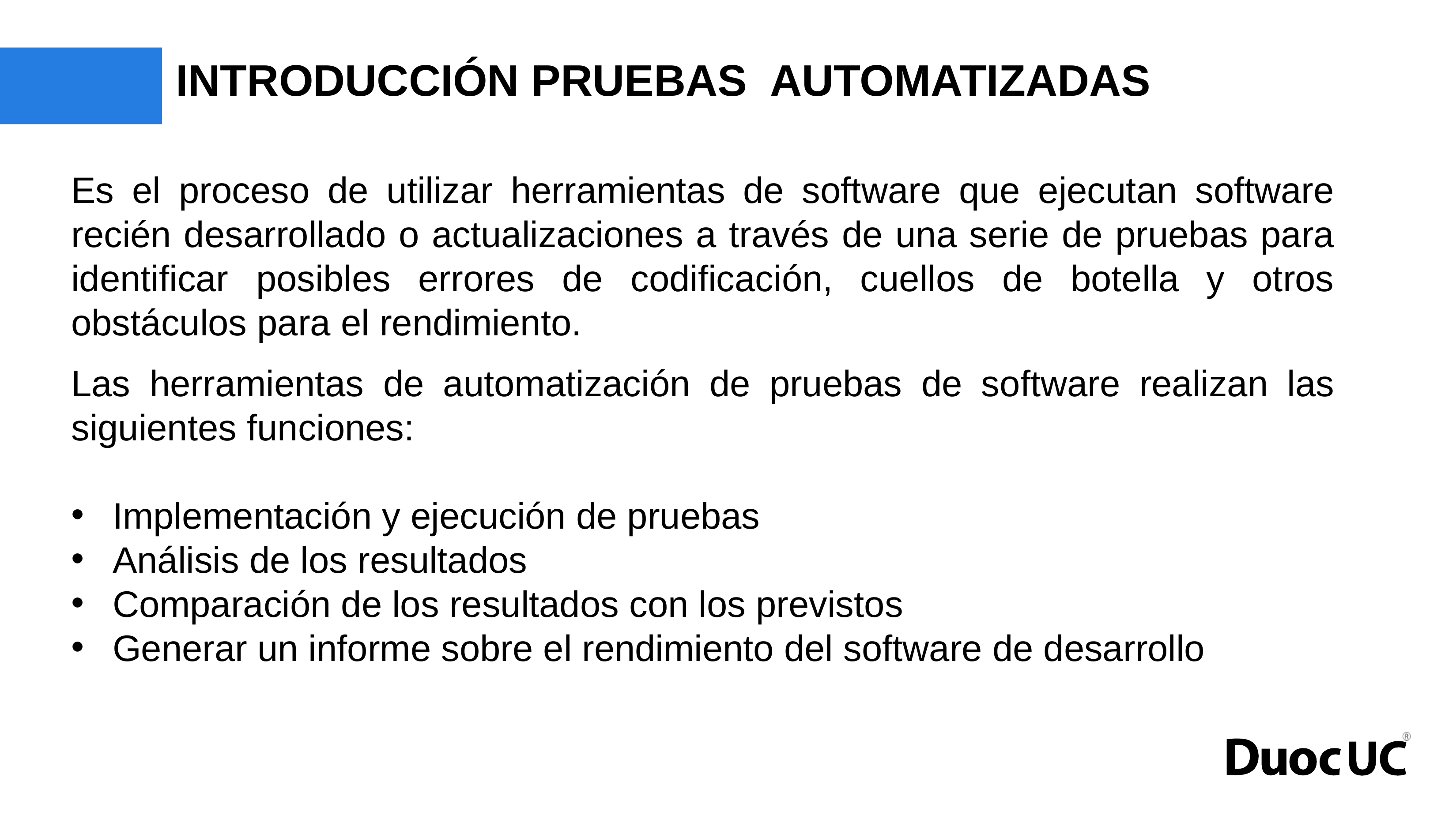

# INTRODUCCIÓN PRUEBAS  AUTOMATIZADAS
Es el proceso de utilizar herramientas de software que ejecutan software recién desarrollado o actualizaciones a través de una serie de pruebas para identificar posibles errores de codificación, cuellos de botella y otros obstáculos para el rendimiento.
Las herramientas de automatización de pruebas de software realizan las siguientes funciones:

Implementación y ejecución de pruebas
Análisis de los resultados
Comparación de los resultados con los previstos
Generar un informe sobre el rendimiento del software de desarrollo